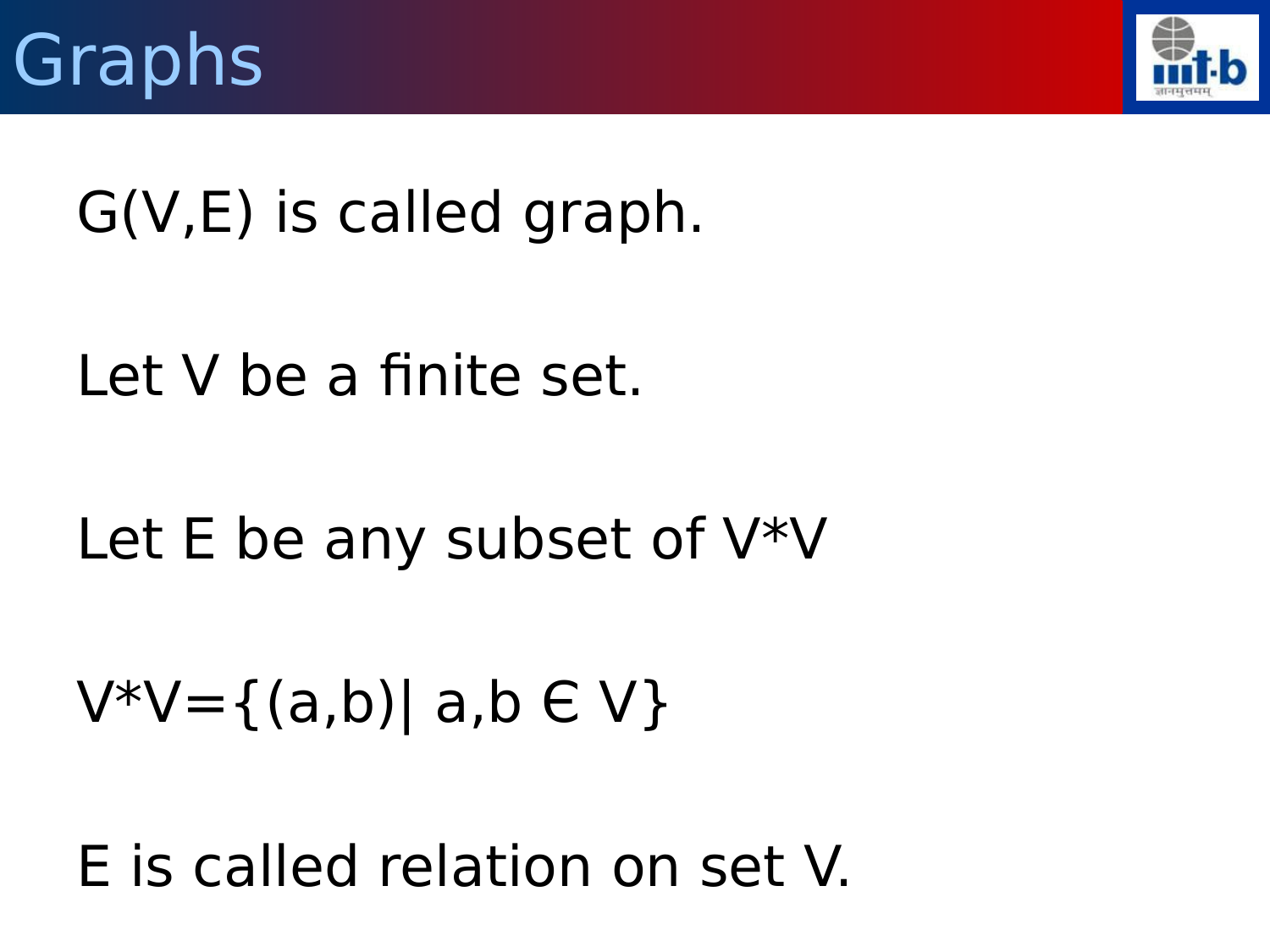

Graphs
G(V,E) is called graph.

Let V be a finite set.

Let E be any subset of V*V

V*V={(a,b)| a,b Є V}

E is called relation on set V.